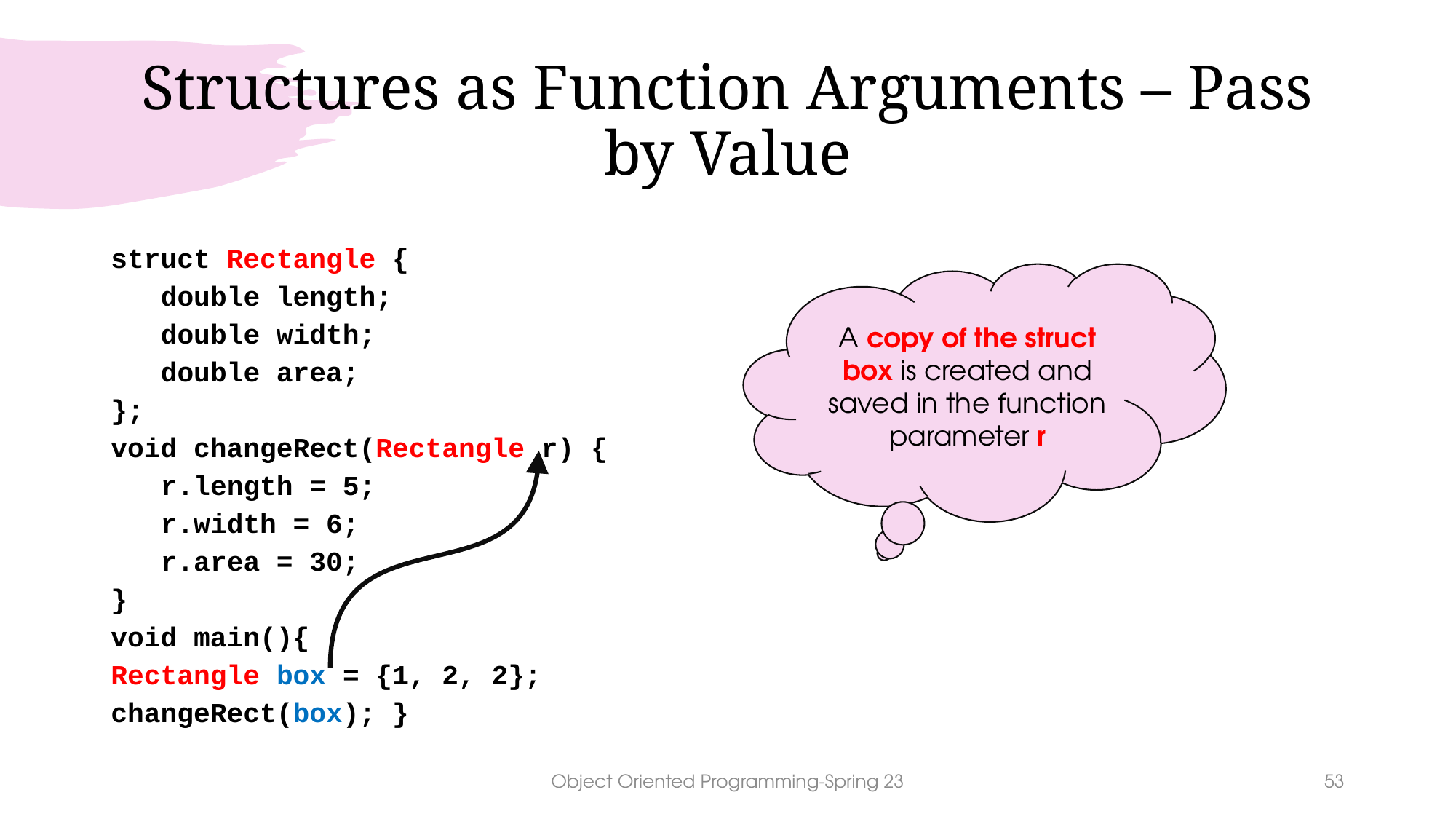

# Structures as Function Arguments – Pass by Value
struct Rectangle {
   double length;
   double width;
   double area;
};
void changeRect(Rectangle r) {
   r.length = 5;
   r.width = 6;
   r.area = 30;
}
void main(){
Rectangle box = {1, 2, 2};
changeRect(box); }
A copy of the struct box is created and saved in the function parameter r
Object Oriented Programming-Spring 23
53